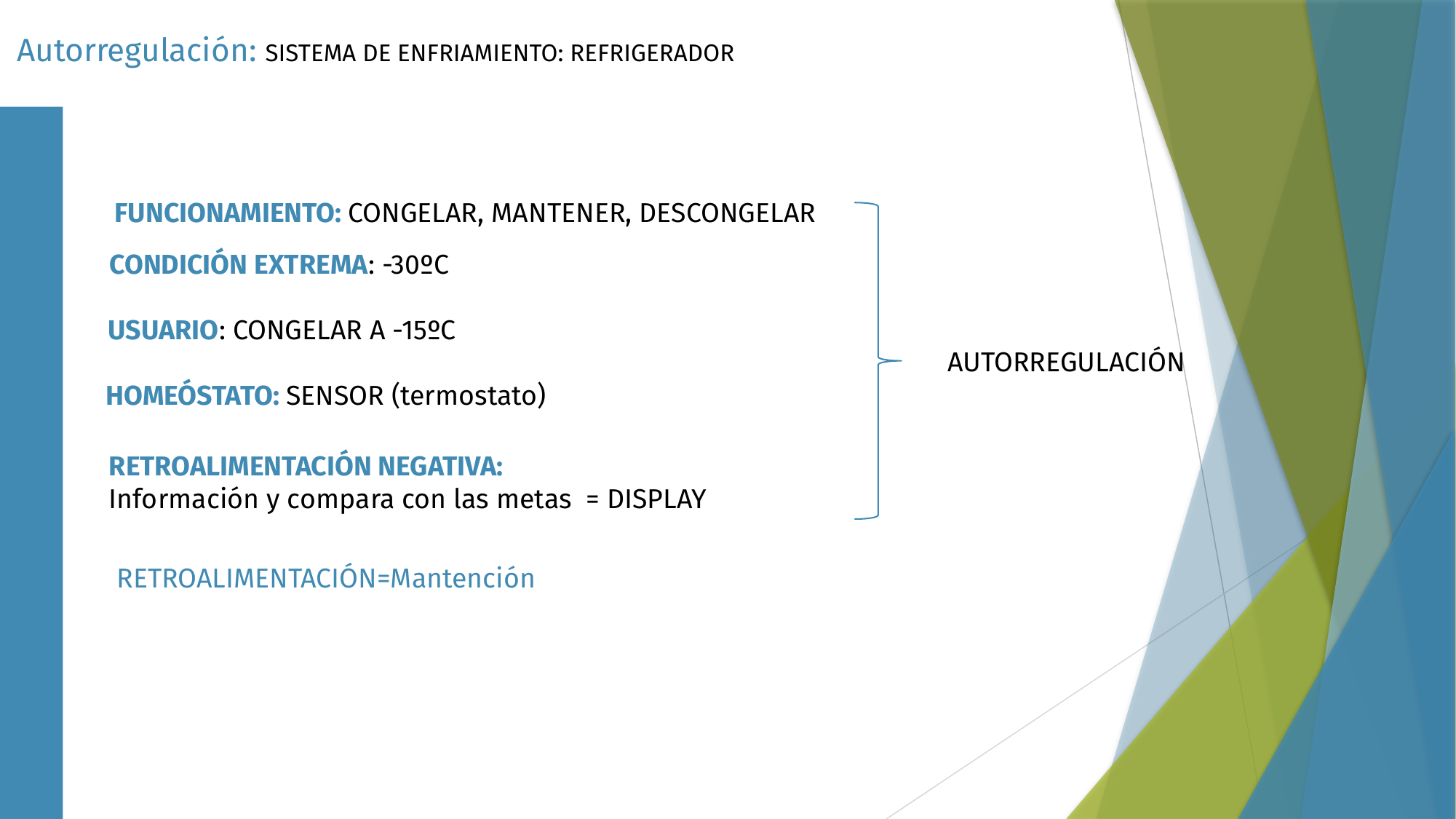

# Autorregulación: SISTEMA DE ENFRIAMIENTO: REFRIGERADOR
FUNCIONAMIENTO: CONGELAR, MANTENER, DESCONGELAR

CONDICIÓN EXTREMA: -30ºC
USUARIO: CONGELAR A -15ºC
AUTORREGULACIÓN
HOMEÓSTATO: SENSOR (termostato)
RETROALIMENTACIÓN NEGATIVA:
Información y compara con las metas  = DISPLAY
RETROALIMENTACIÓN=Mantención